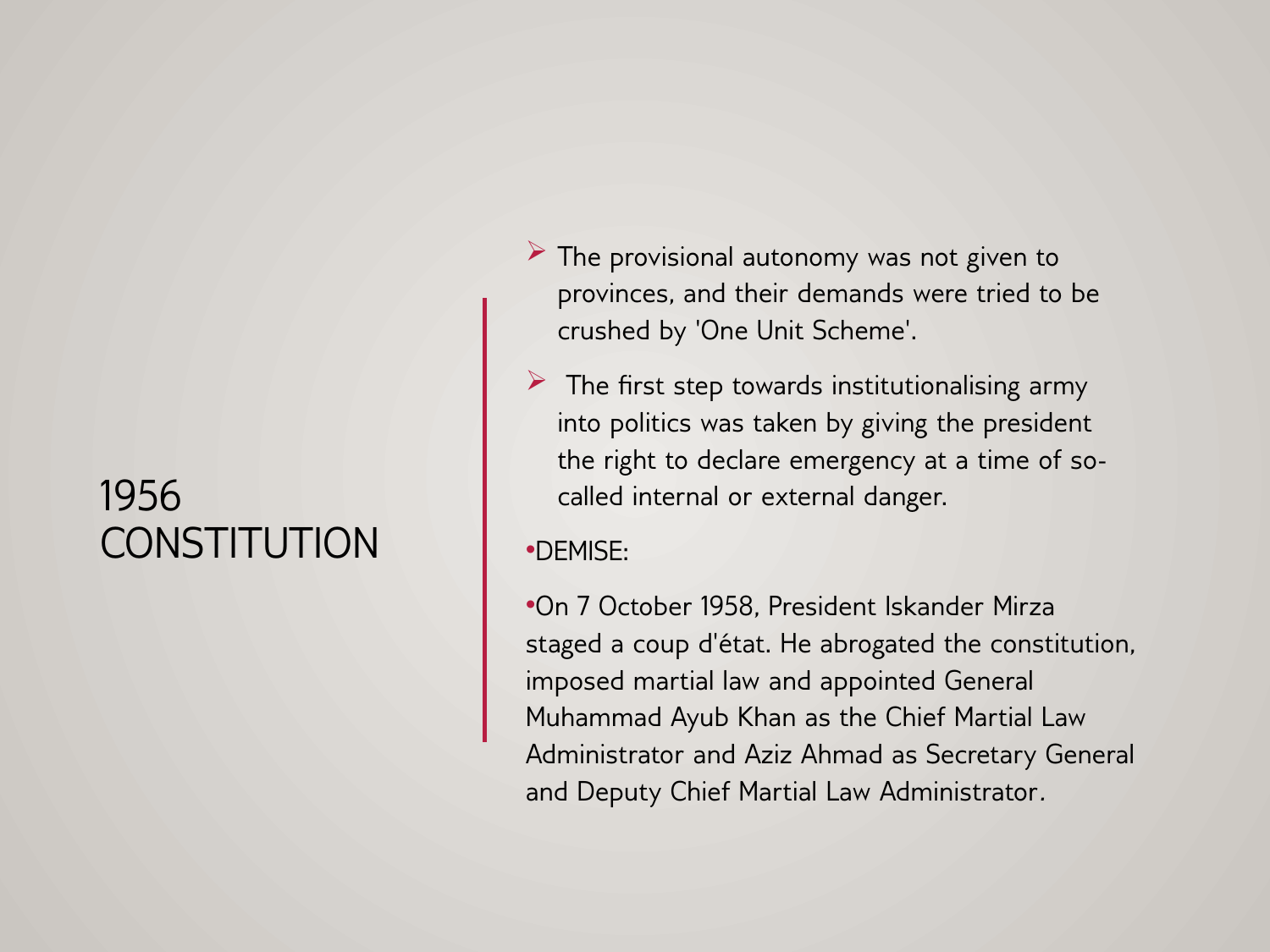

# 1956 CONSTITUTION
The provisional autonomy was not given to provinces, and their demands were tried to be crushed by 'One Unit Scheme'.
 The first step towards institutionalising army into politics was taken by giving the president the right to declare emergency at a time of so-called internal or external danger.
DEMISE:
On 7 October 1958, President Iskander Mirza staged a coup d'état. He abrogated the constitution, imposed martial law and appointed General Muhammad Ayub Khan as the Chief Martial Law Administrator and Aziz Ahmad as Secretary General and Deputy Chief Martial Law Administrator.